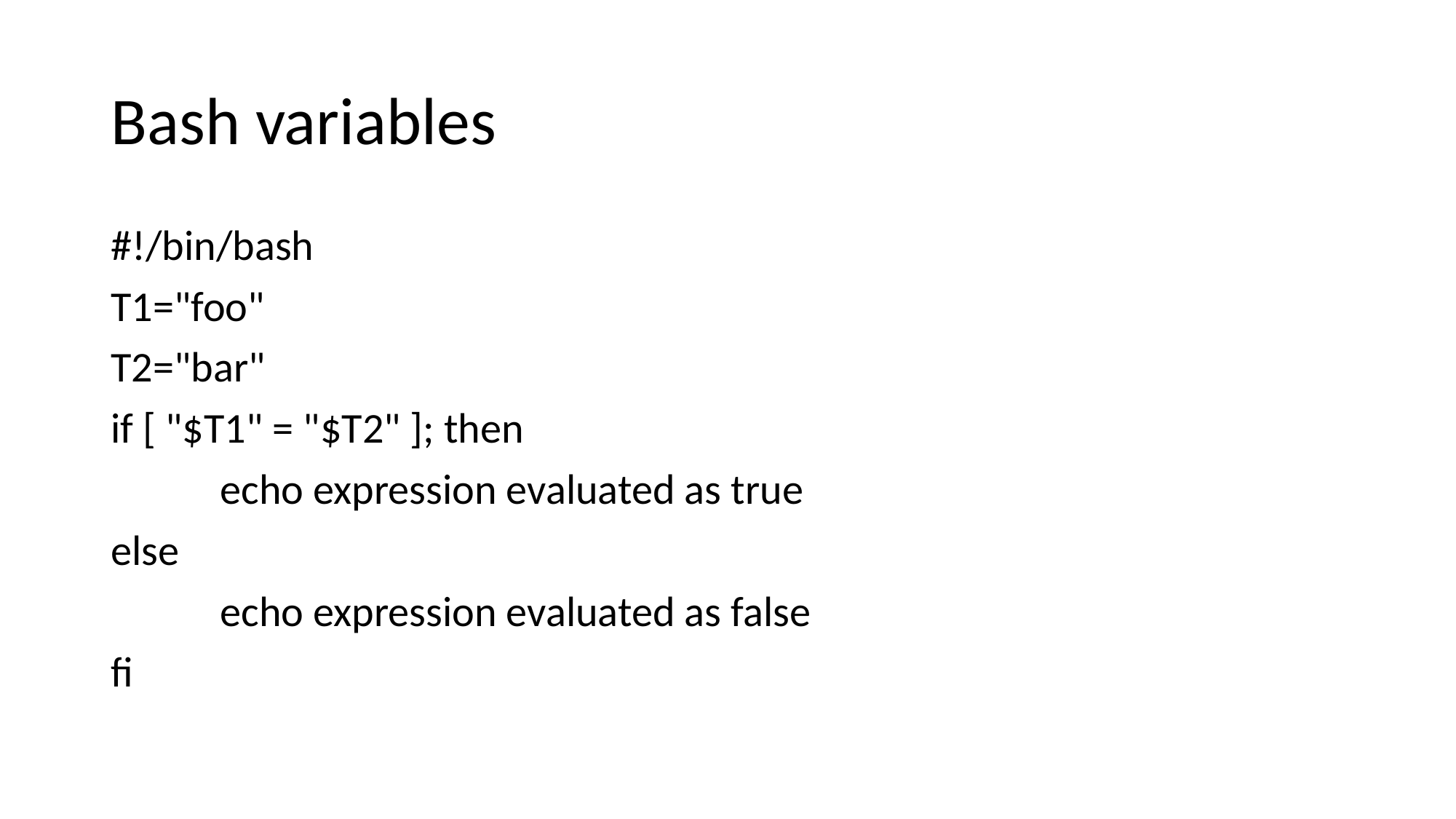

# Bash variables
#!/bin/bash
T1="foo"
T2="bar"
if [ "$T1" = "$T2" ]; then
	echo expression evaluated as true
else
	echo expression evaluated as false
fi